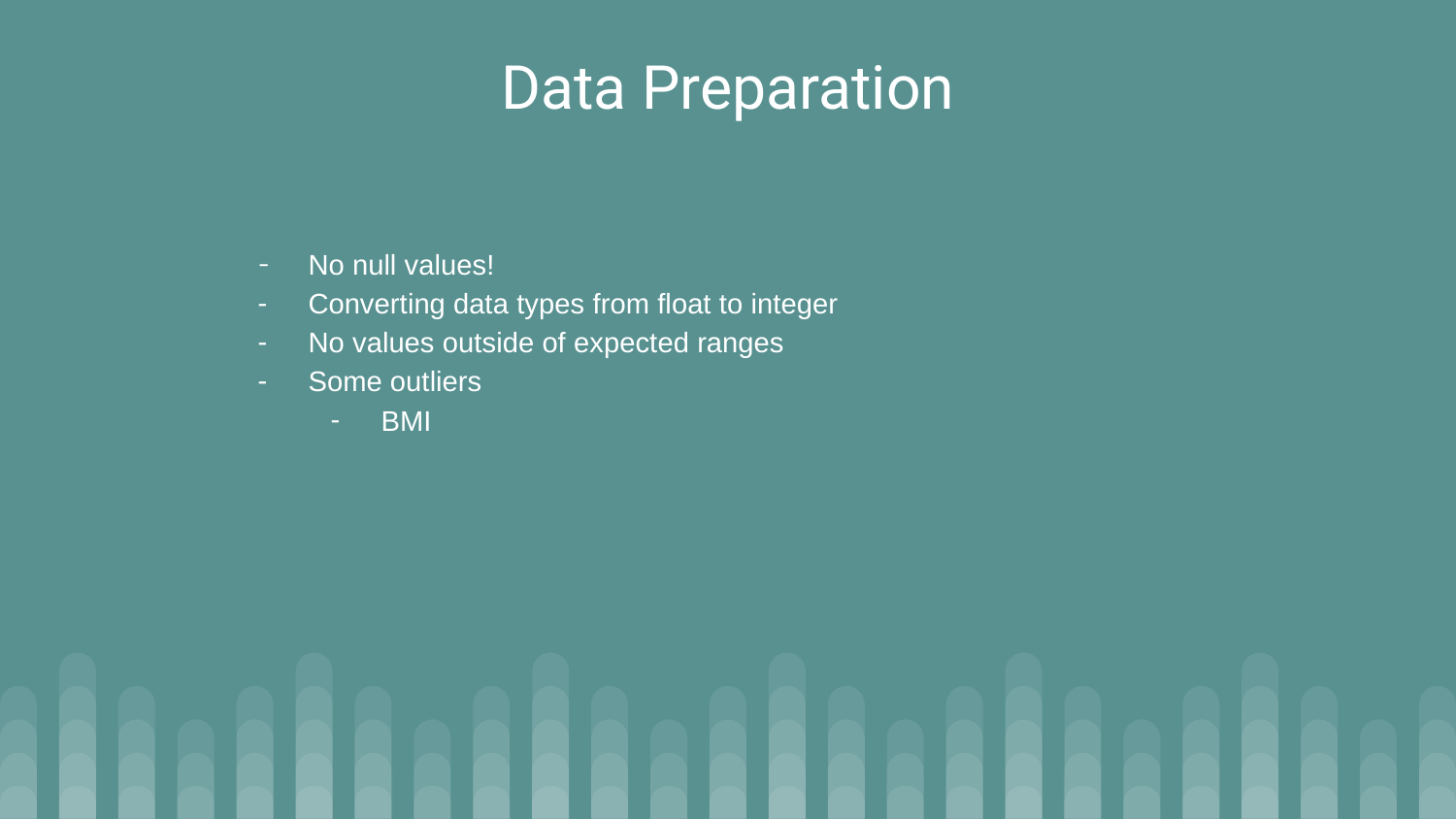

# Data Preparation
No null values!
Converting data types from float to integer
No values outside of expected ranges
Some outliers
BMI